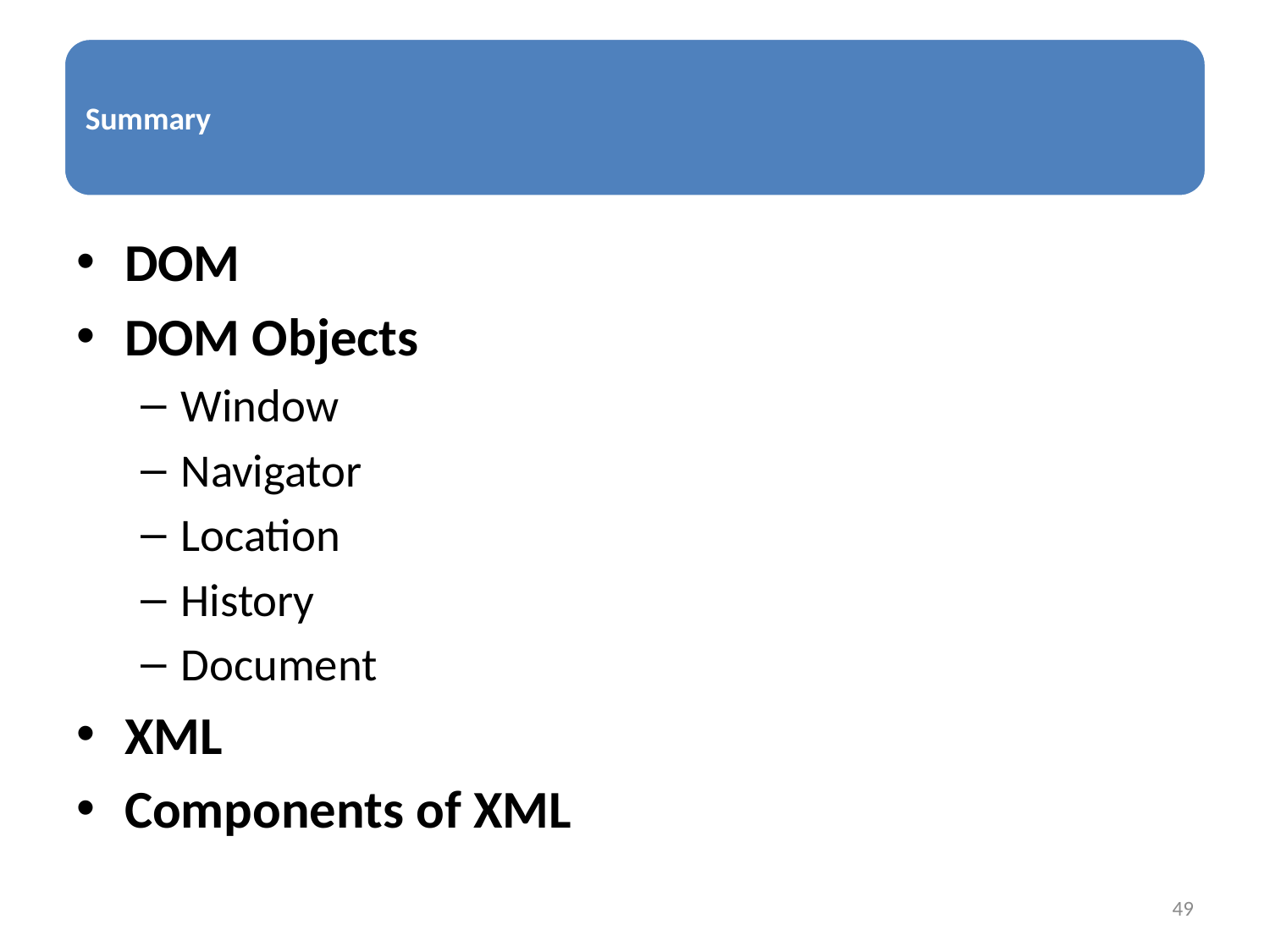

Summary
DOM
DOM Objects
Window
Navigator
Location
History
Document
XML
Components of XML
49